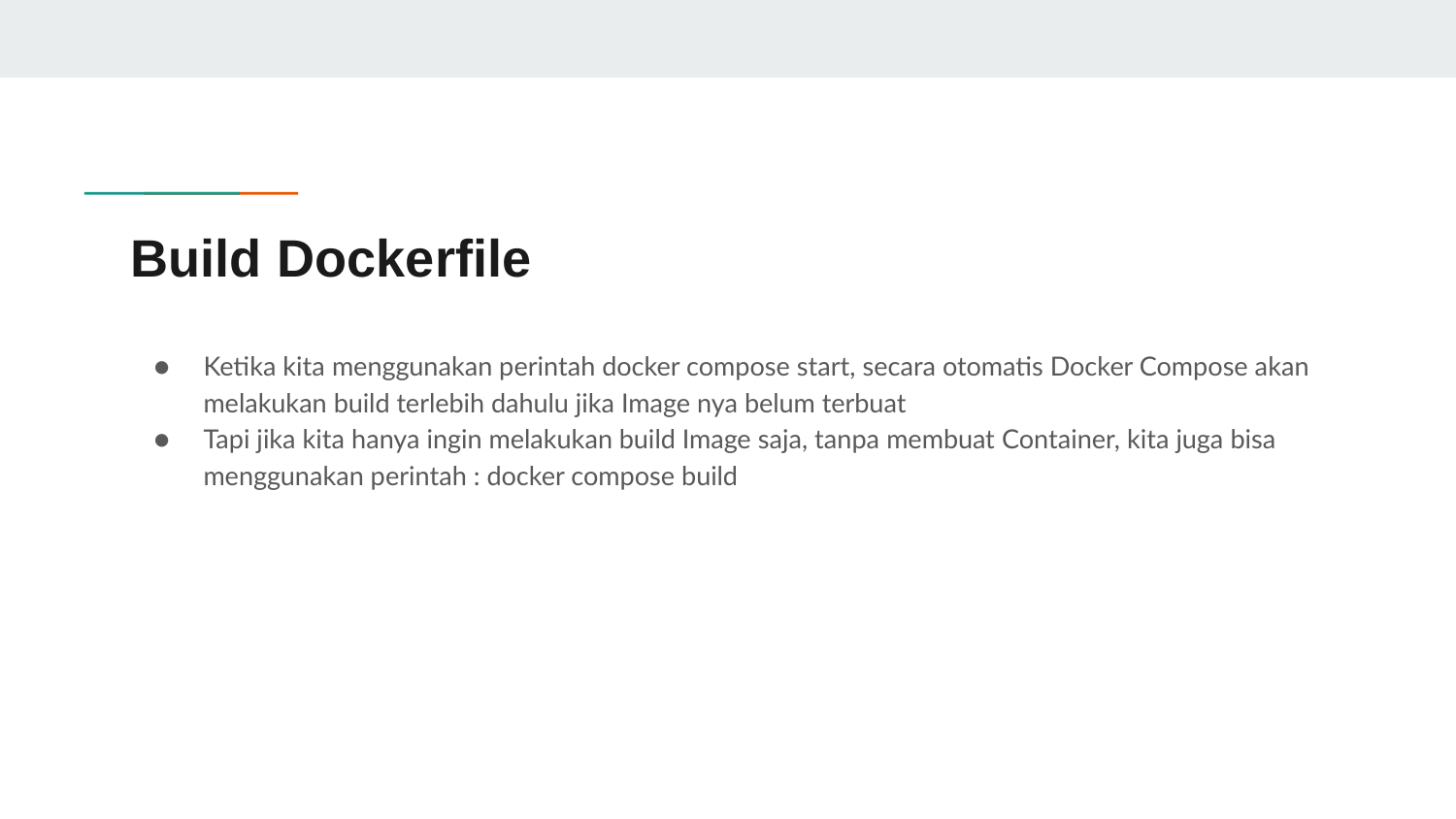

# Build Dockerfile
Ketika kita menggunakan perintah docker compose start, secara otomatis Docker Compose akan melakukan build terlebih dahulu jika Image nya belum terbuat
Tapi jika kita hanya ingin melakukan build Image saja, tanpa membuat Container, kita juga bisa menggunakan perintah : docker compose build